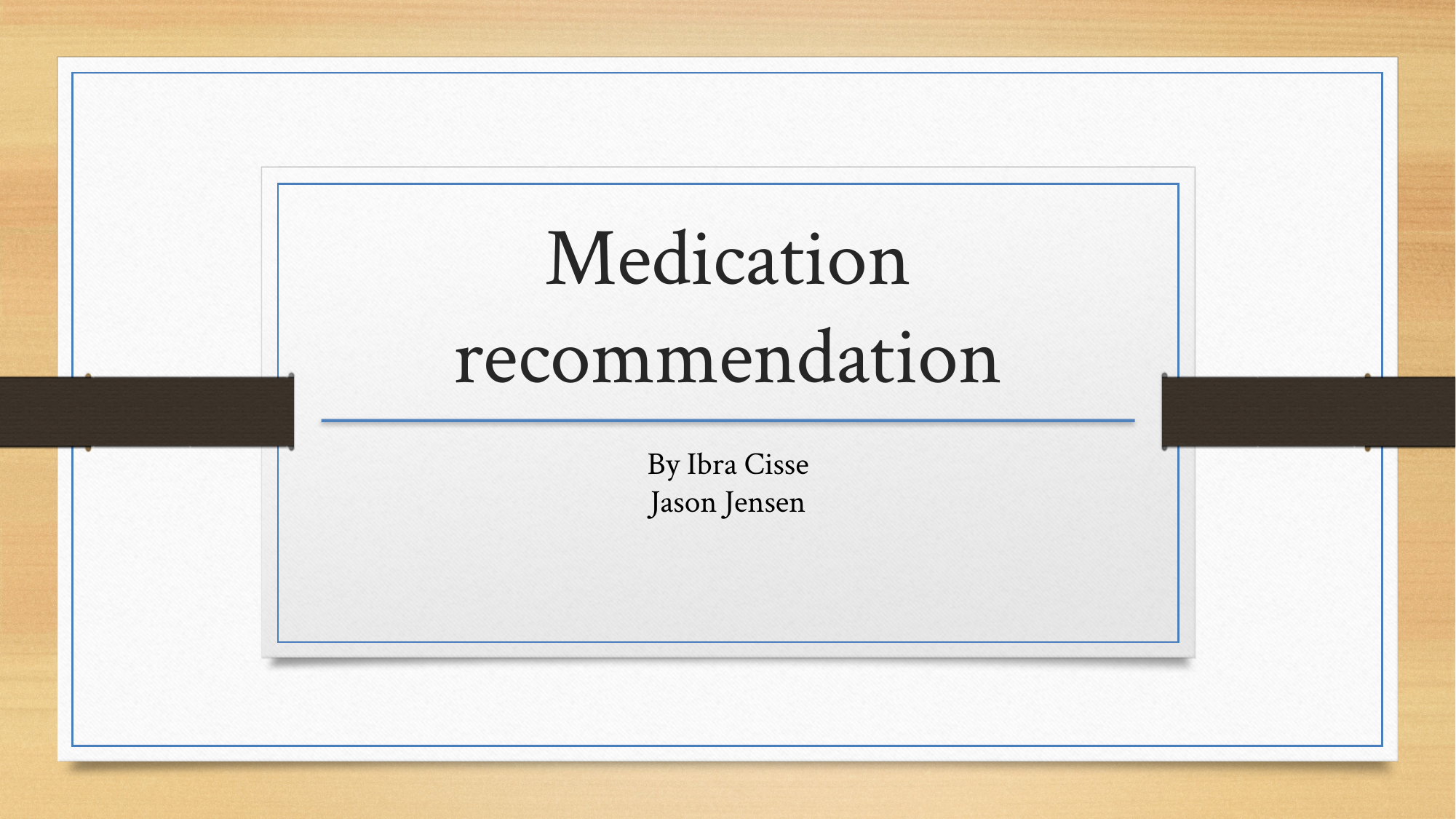

Medication recommendation
By Ibra Cisse
Jason Jensen